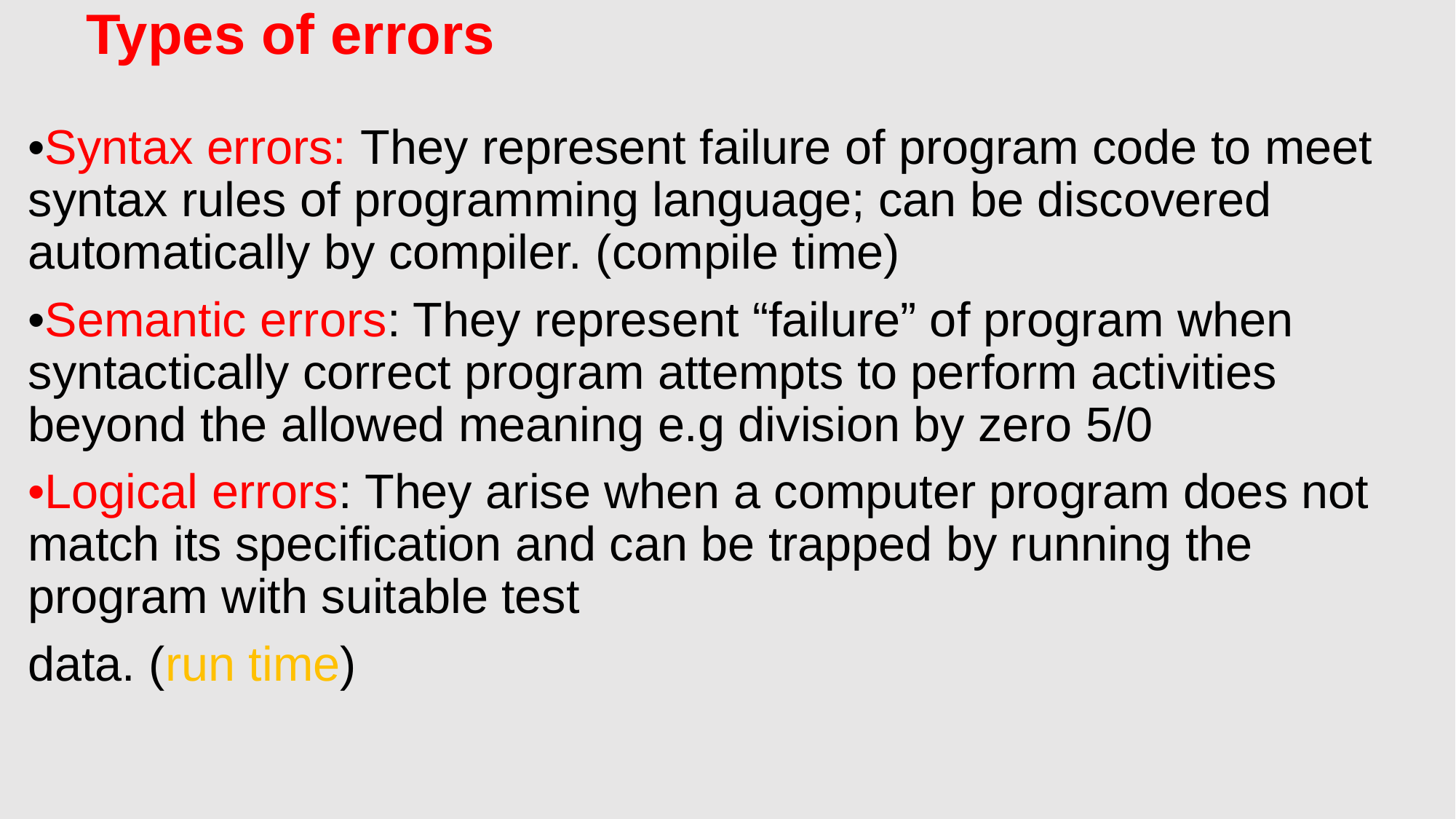

# Types of errors
•Syntax errors: They represent failure of program code to meet syntax rules of programming language; can be discovered automatically by compiler. (compile time)
•Semantic errors: They represent “failure” of program when syntactically correct program attempts to perform activities beyond the allowed meaning e.g division by zero 5/0
•Logical errors: They arise when a computer program does not match its specification and can be trapped by running the program with suitable test
data. (run time)